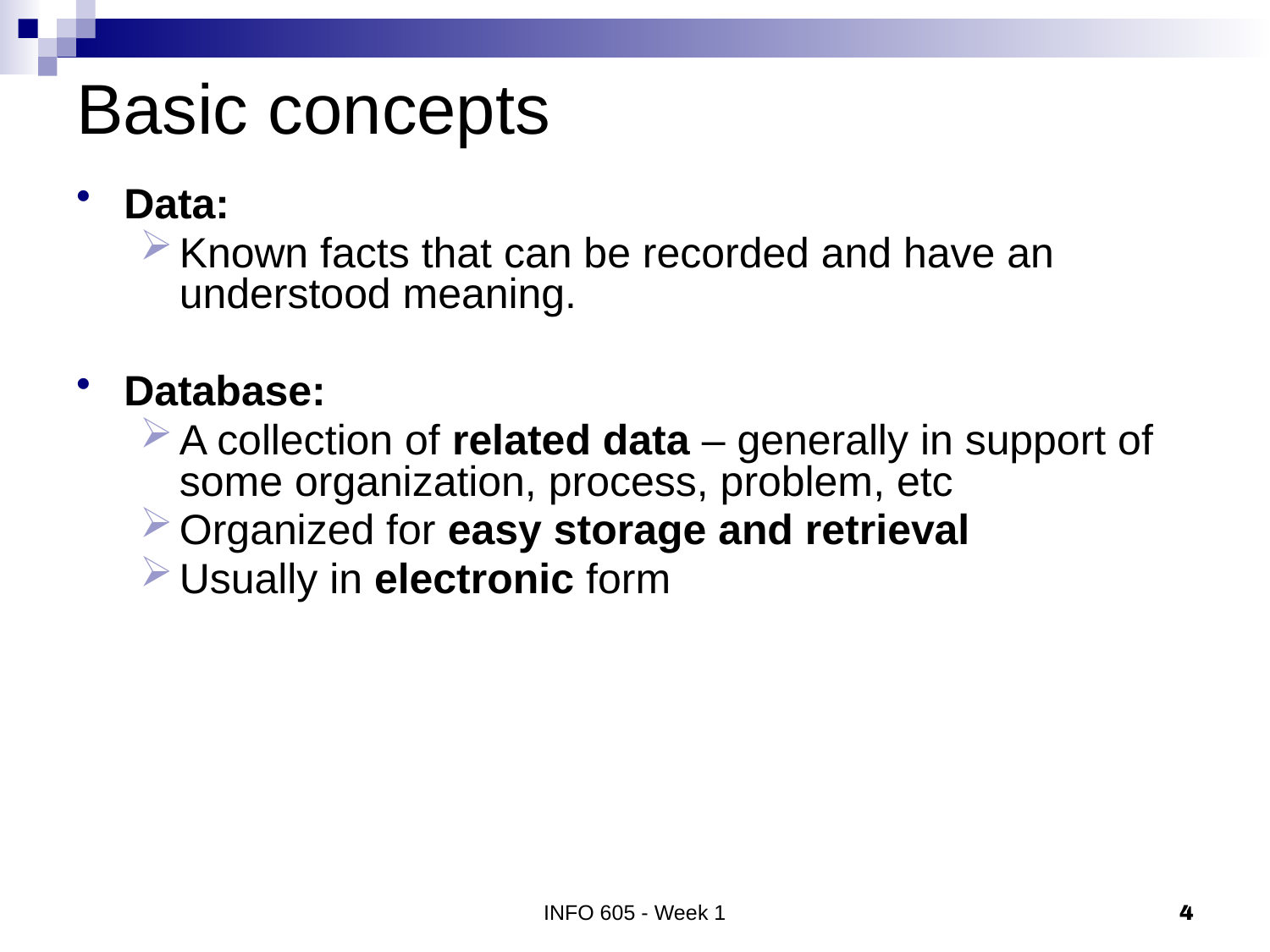

# Basic concepts
Data:
Known facts that can be recorded and have an understood meaning.

Database:
A collection of related data – generally in support of some organization, process, problem, etc
Organized for easy storage and retrieval
Usually in electronic form

INFO 605 - Week 1
4